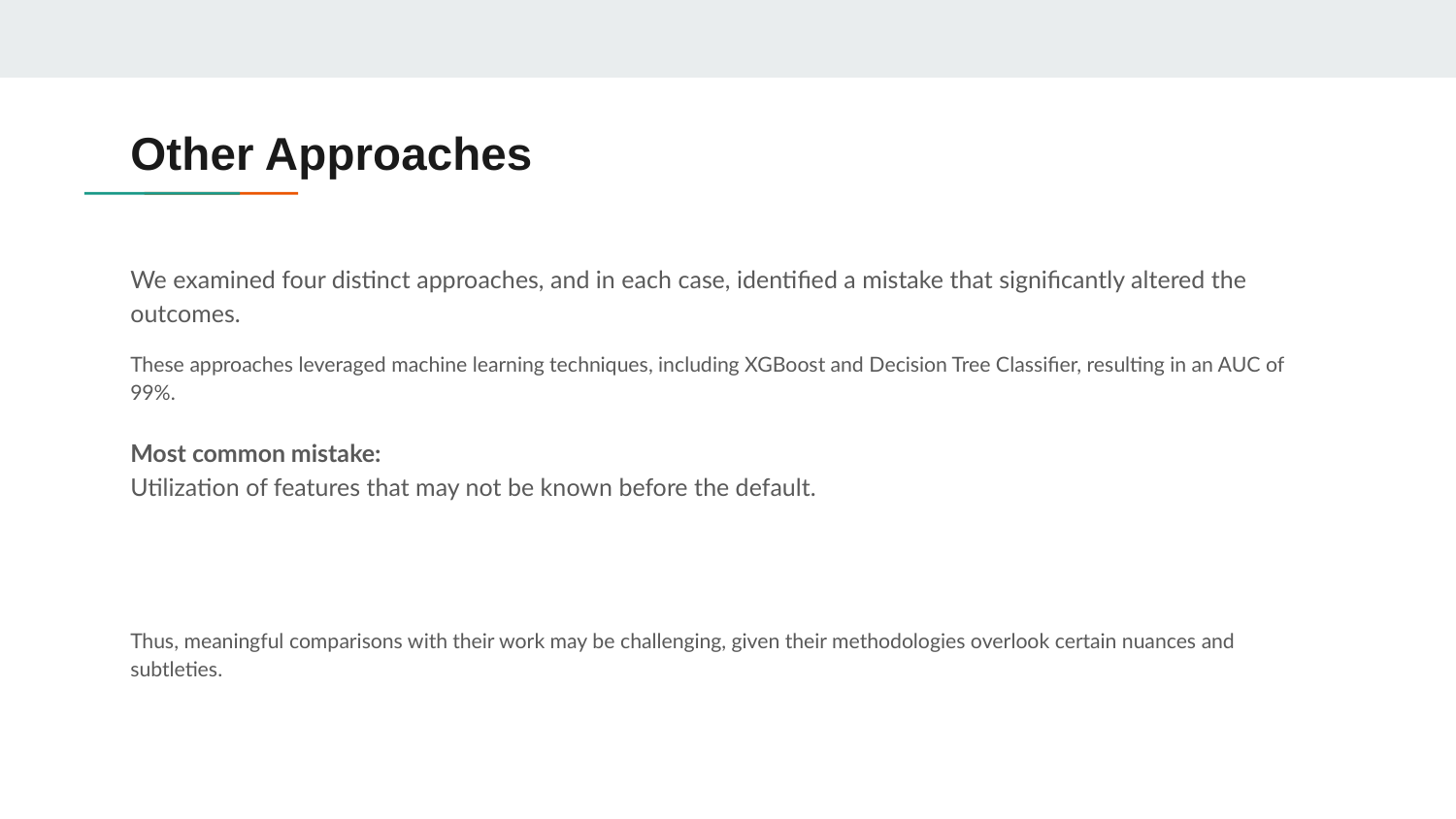

# Other Approaches
We examined four distinct approaches, and in each case, identified a mistake that significantly altered the outcomes.
These approaches leveraged machine learning techniques, including XGBoost and Decision Tree Classifier, resulting in an AUC of 99%.
Most common mistake:
Utilization of features that may not be known before the default.
Thus, meaningful comparisons with their work may be challenging, given their methodologies overlook certain nuances and subtleties.